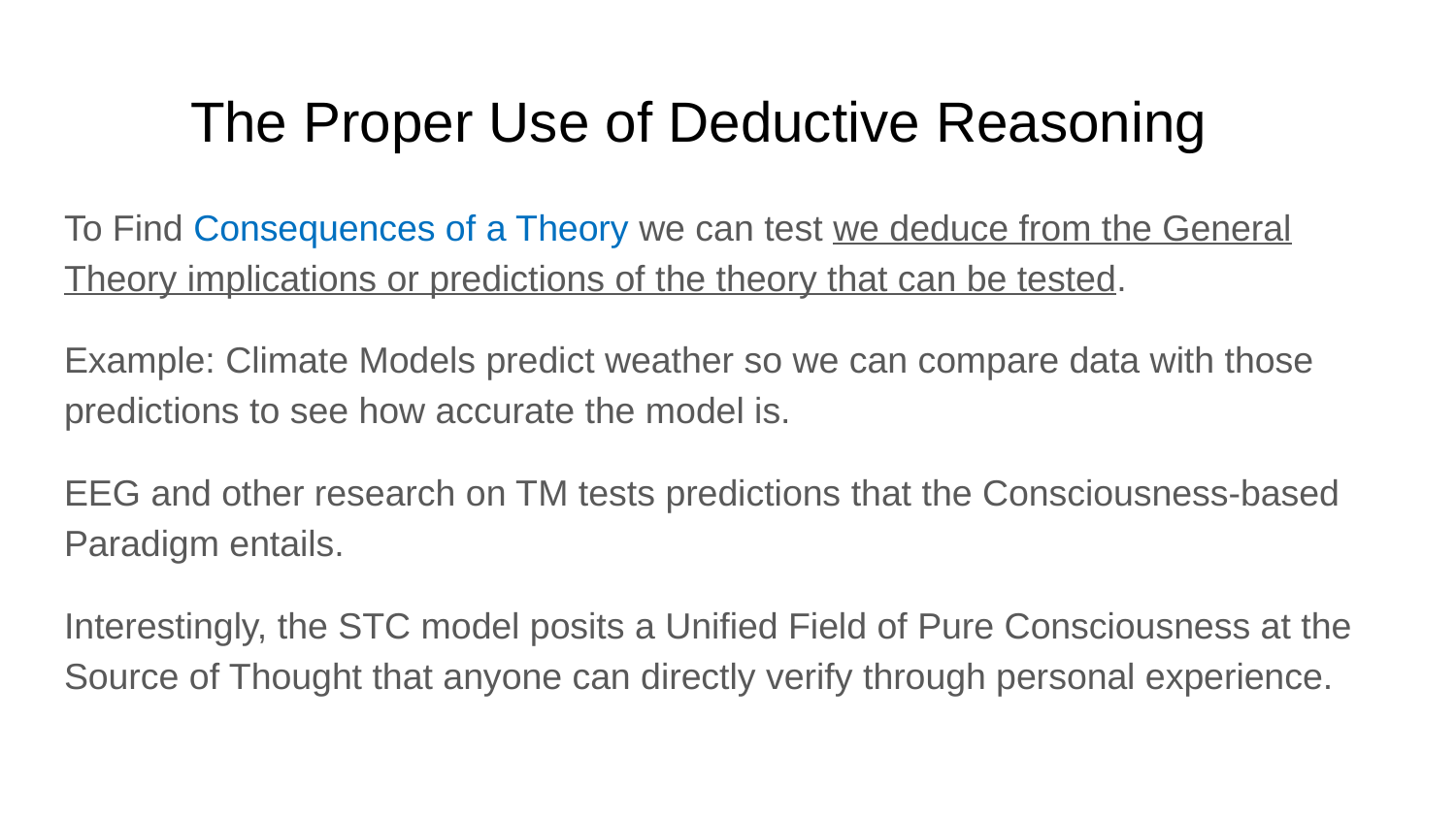

# The Proper Use of Deductive Reasoning
To Find Consequences of a Theory we can test we deduce from the General Theory implications or predictions of the theory that can be tested.
Example: Climate Models predict weather so we can compare data with those predictions to see how accurate the model is.
EEG and other research on TM tests predictions that the Consciousness-based Paradigm entails.
Interestingly, the STC model posits a Unified Field of Pure Consciousness at the Source of Thought that anyone can directly verify through personal experience.